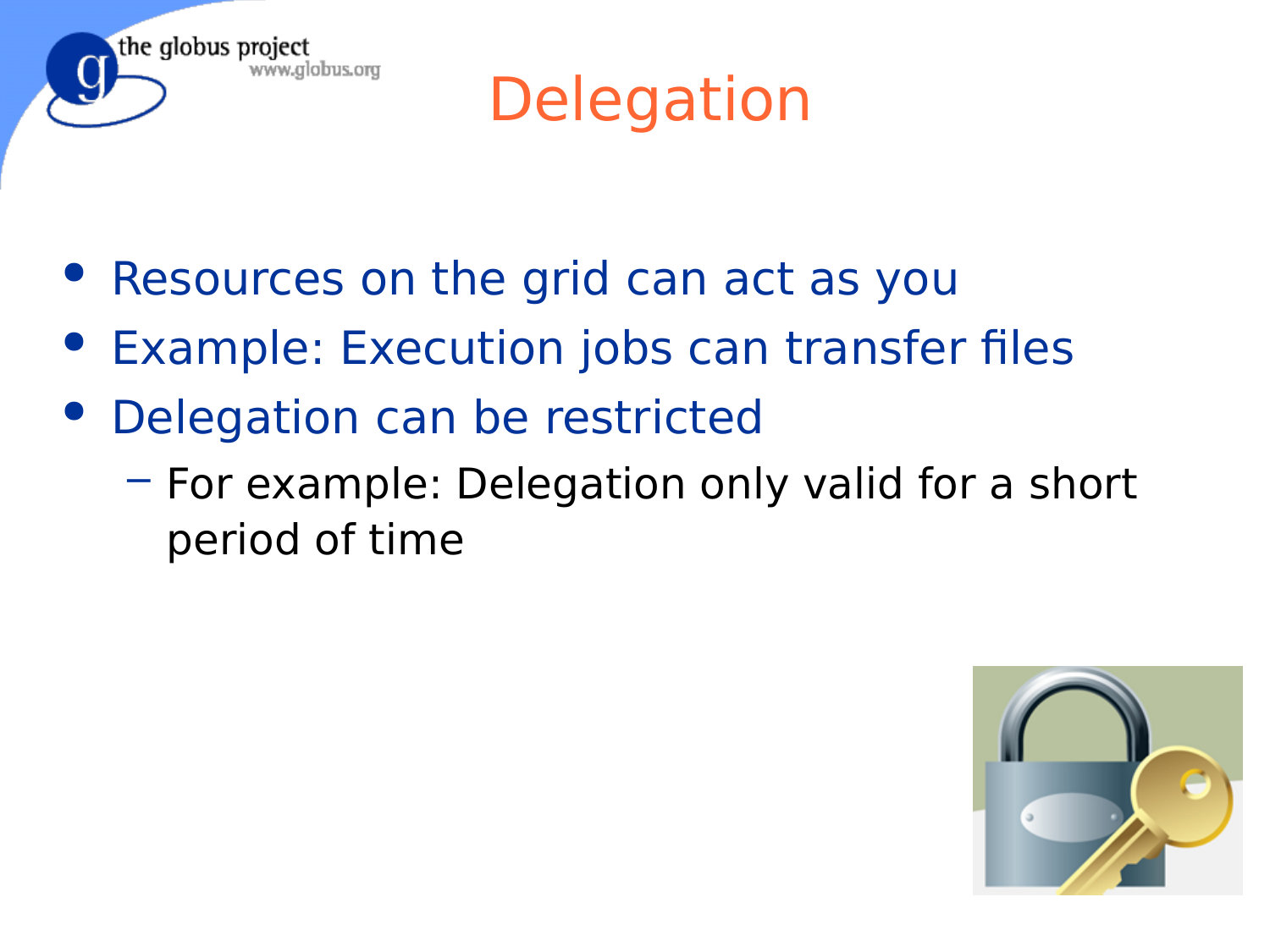

Delegation
Resources on the grid can act as you
Example: Execution jobs can transfer files
Delegation can be restricted
For example: Delegation only valid for a short period of time